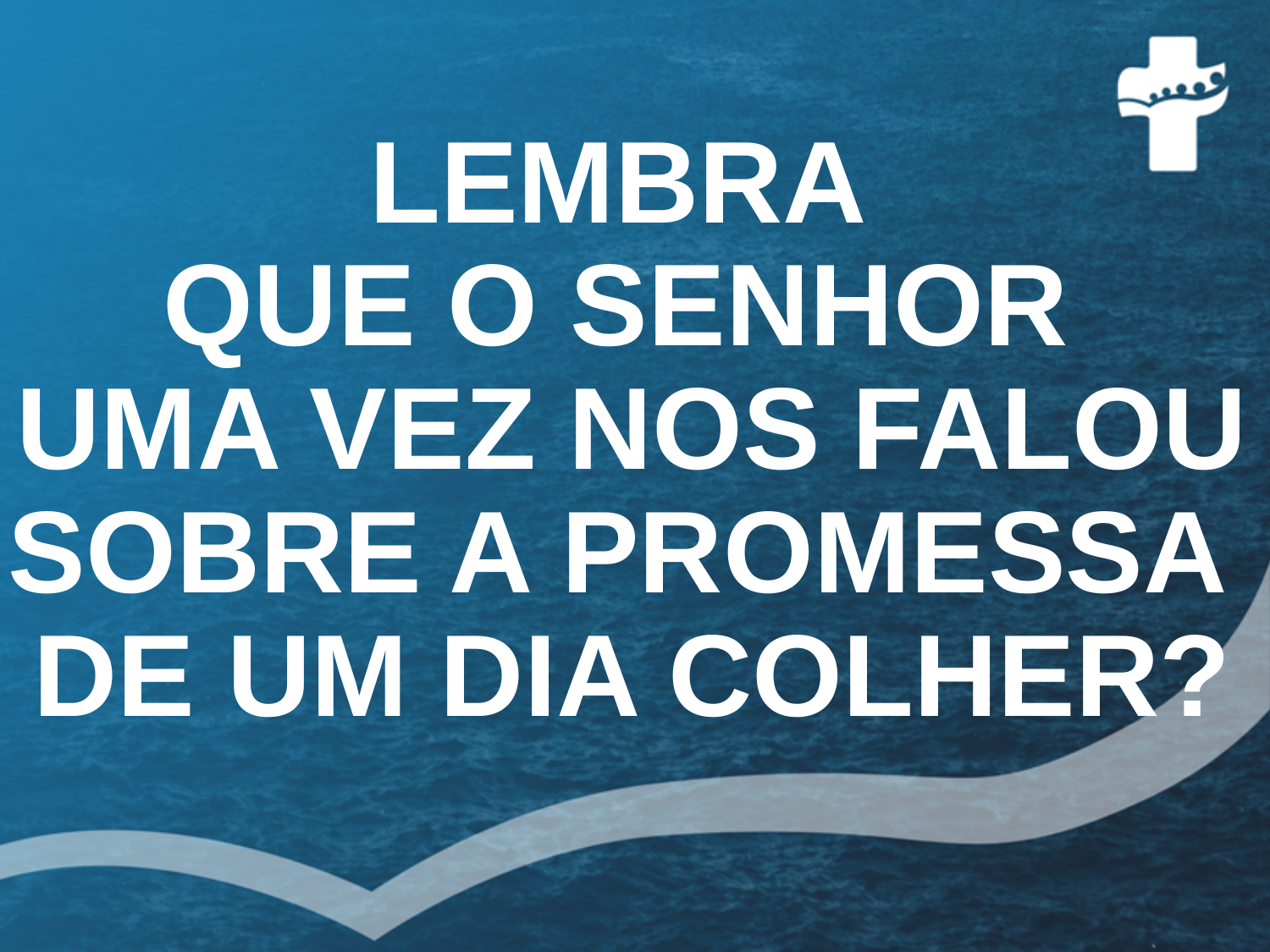

LEMBRA
QUE O SENHOR
UMA VEZ NOS FALOU
SOBRE A PROMESSA
DE UM DIA COLHER?